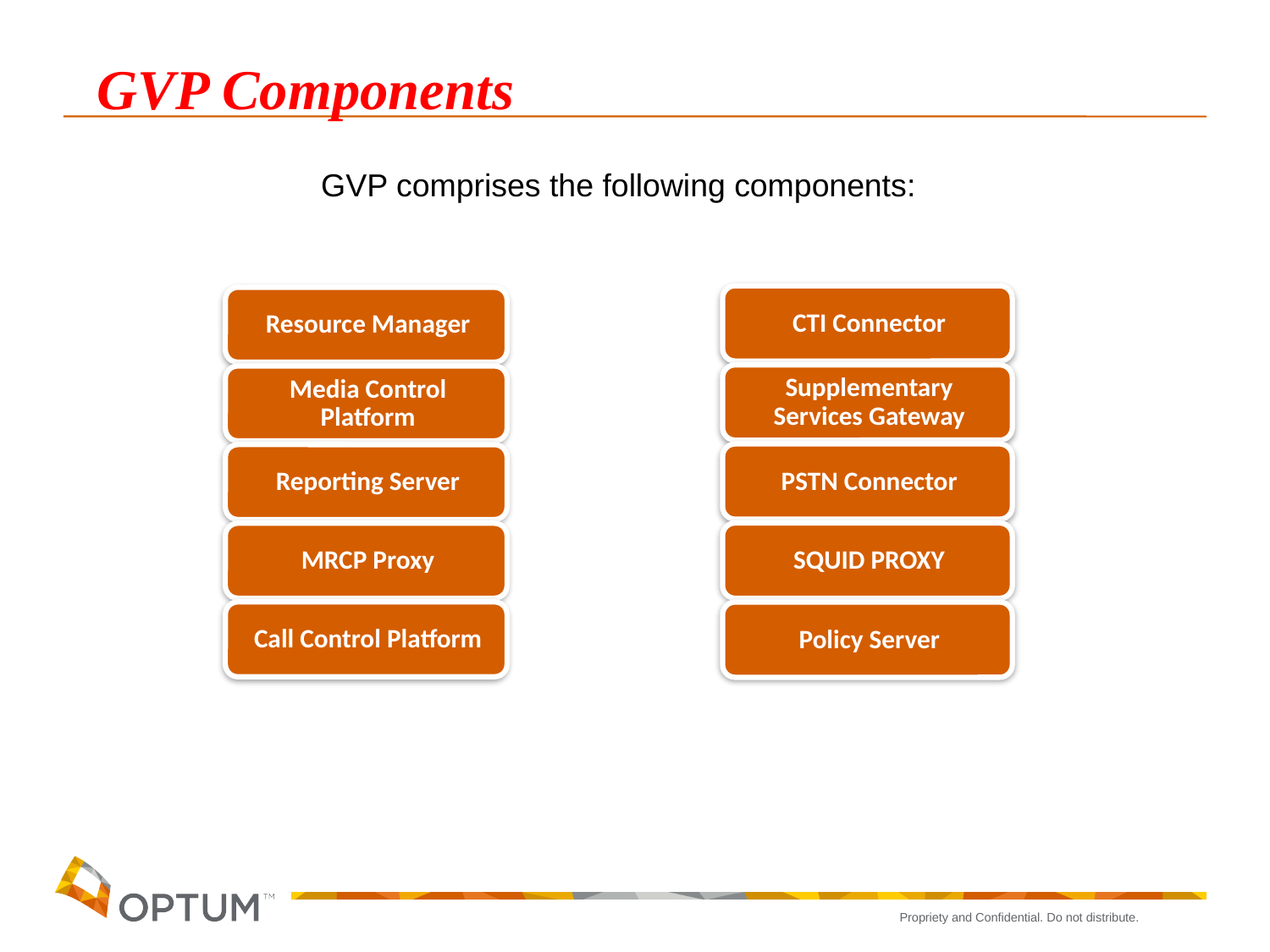

GVP Components

GVP comprises the following components:

CTI Connector
Supplementary Services Gateway
PSTN Connector
SQUID PROXY
Policy Server
Resource Manager
Media Control Platform
Reporting Server
MRCP Proxy
Call Control Platform